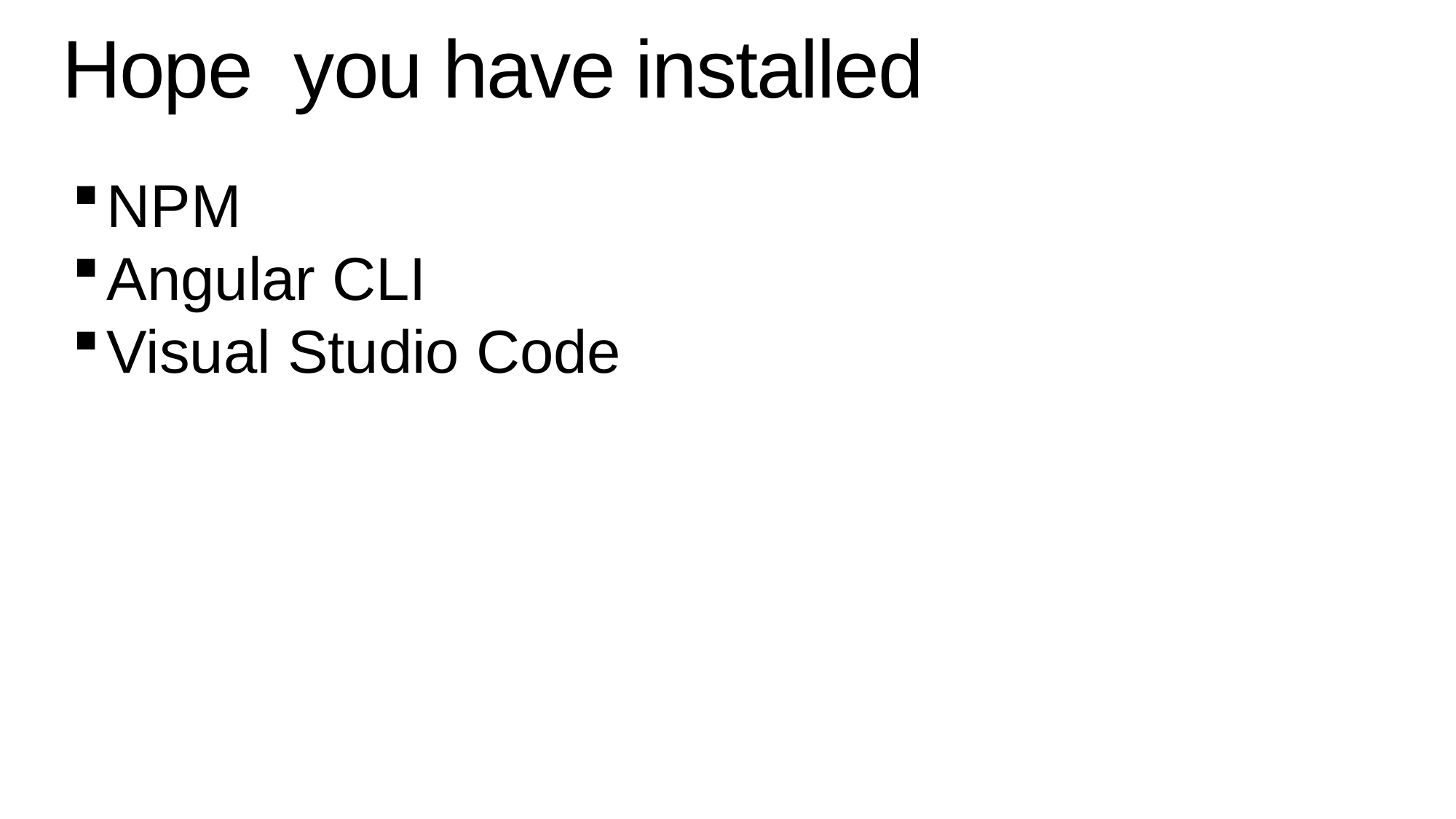

# Hope  you have installed
NPM
Angular CLI
Visual Studio Code